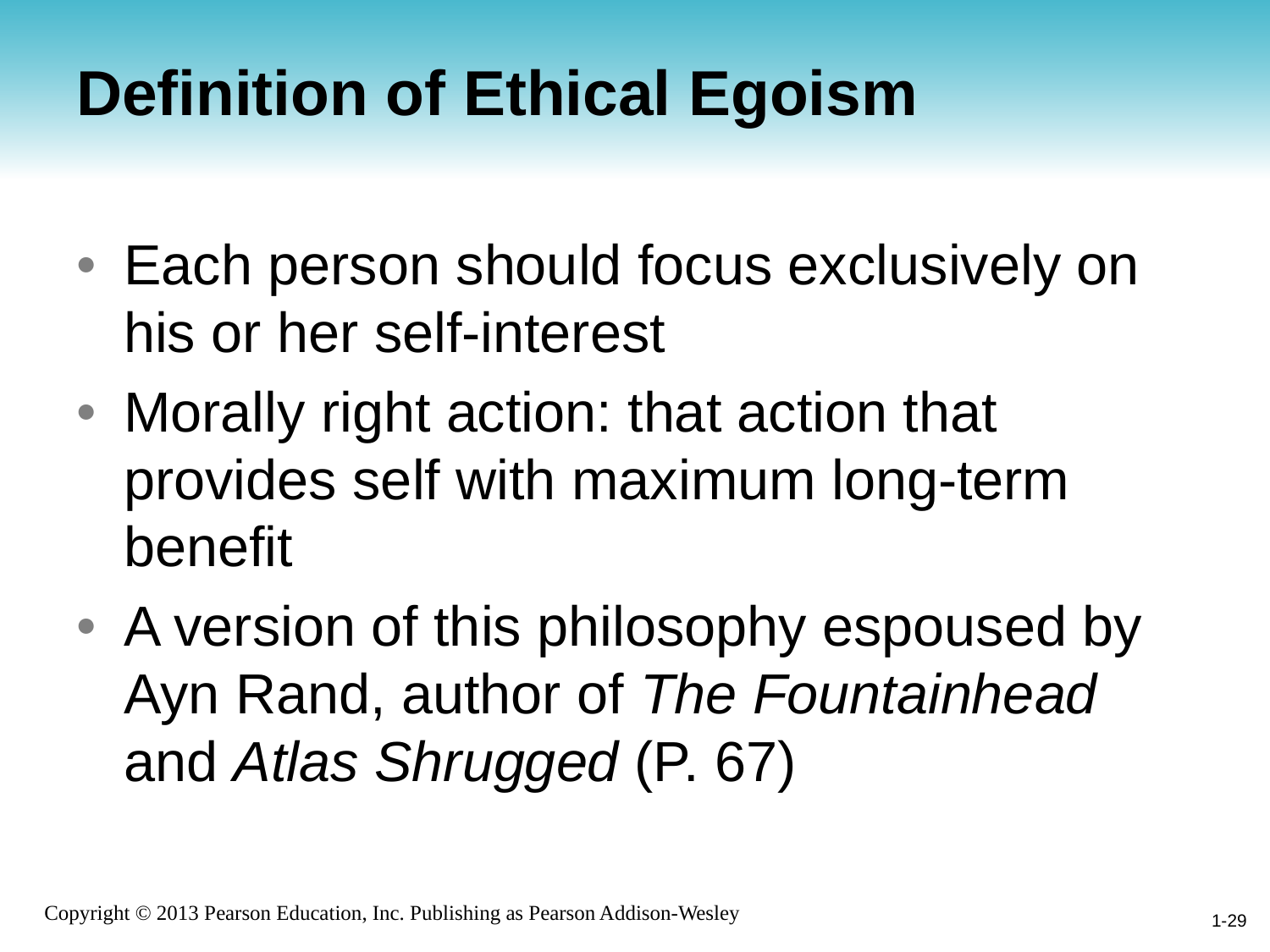

# Definition of Ethical Egoism
Each person should focus exclusively on his or her self-interest
Morally right action: that action that provides self with maximum long-term benefit
A version of this philosophy espoused by Ayn Rand, author of The Fountainhead and Atlas Shrugged (P. 67)
1-29